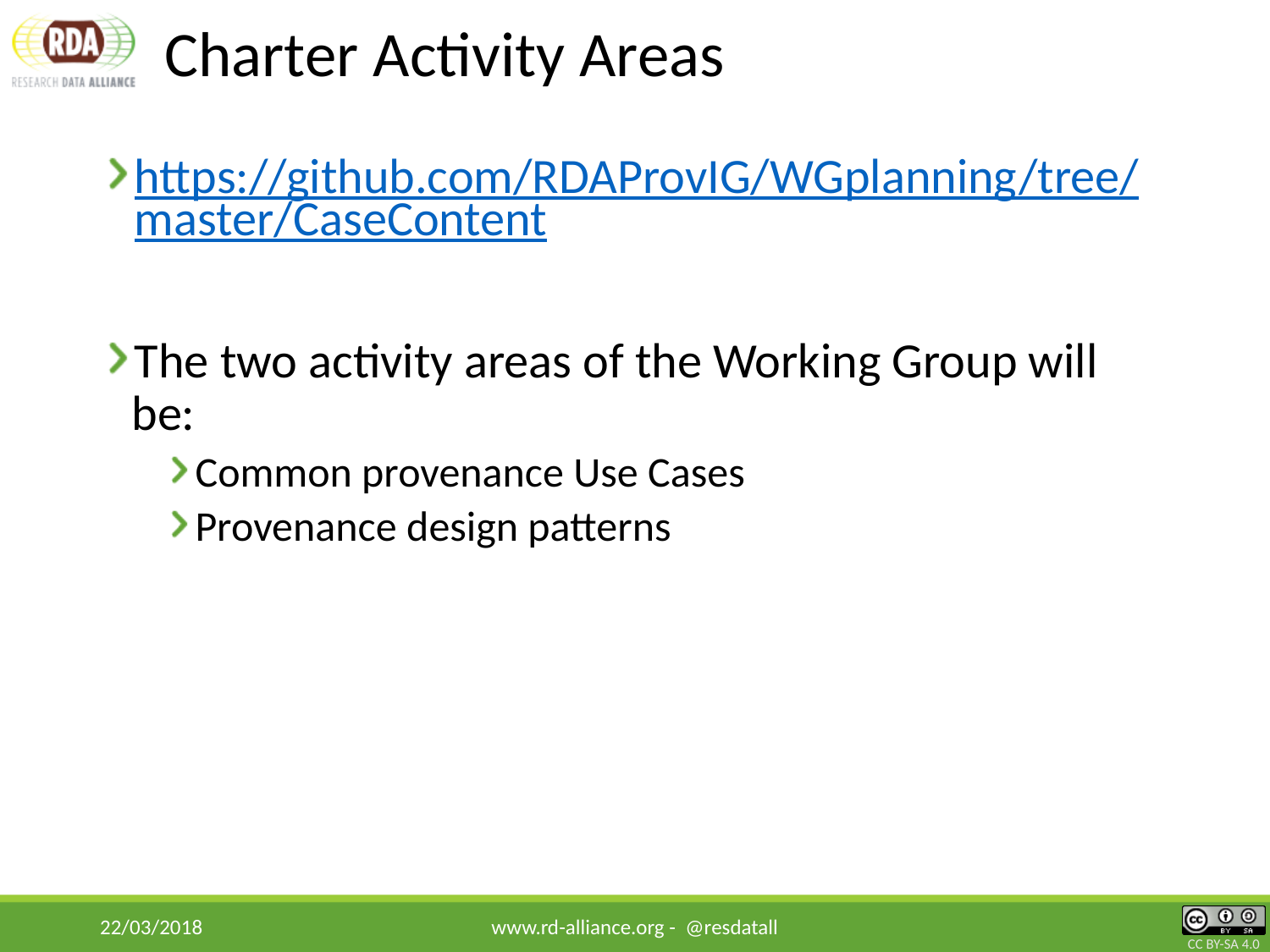

# Charter Activity Areas
https://github.com/RDAProvIG/WGplanning/tree/master/CaseContent

The two activity areas of the Working Group will be:
Common provenance Use Cases
Provenance design patterns

22/03/2018
www.rd-alliance.org -  @resdatall